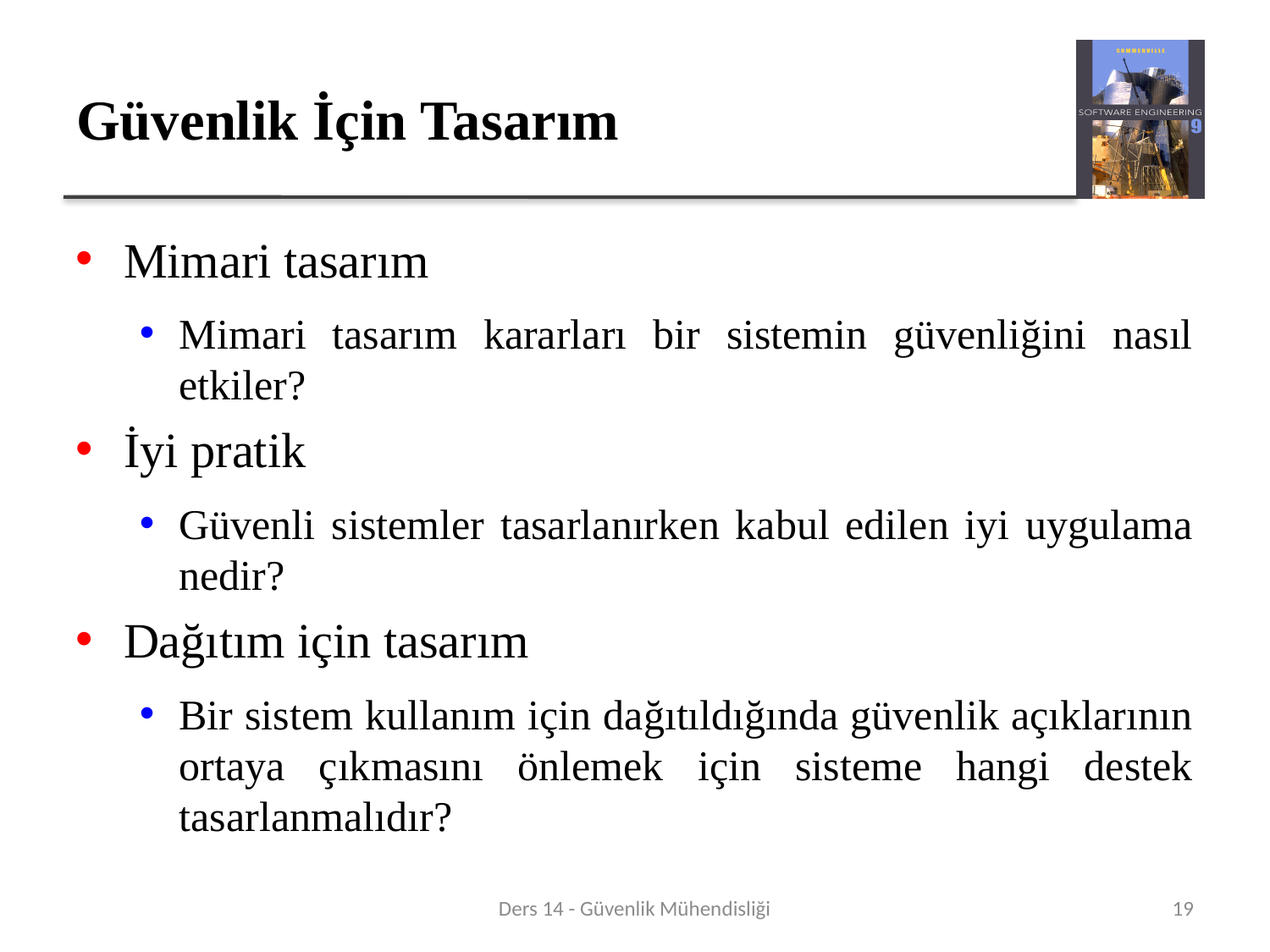

# Güvenlik İçin Tasarım
Mimari tasarım
Mimari tasarım kararları bir sistemin güvenliğini nasıl etkiler?
İyi pratik
Güvenli sistemler tasarlanırken kabul edilen iyi uygulama nedir?
Dağıtım için tasarım
Bir sistem kullanım için dağıtıldığında güvenlik açıklarının ortaya çıkmasını önlemek için sisteme hangi destek tasarlanmalıdır?
Ders 14 - Güvenlik Mühendisliği
19